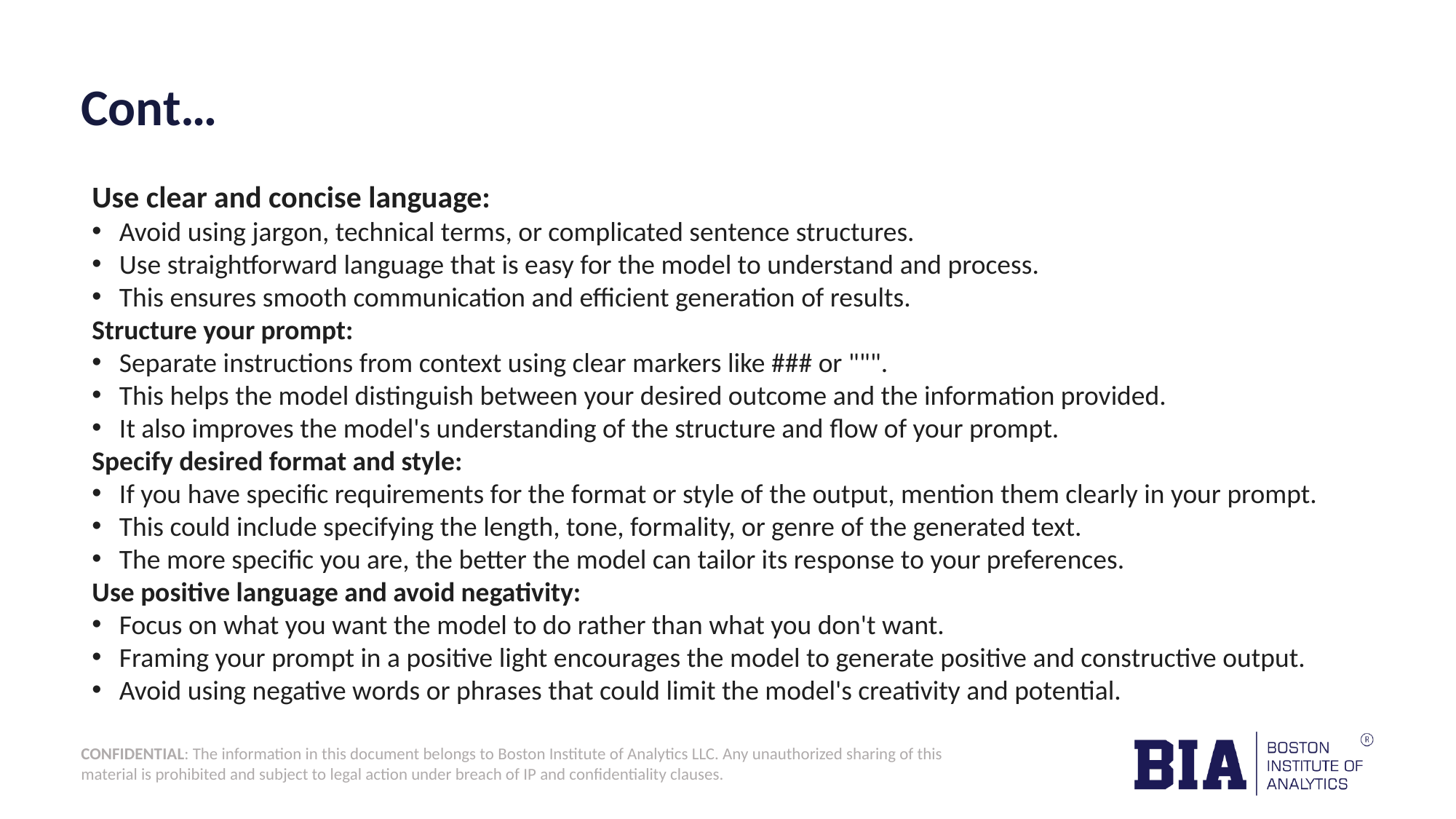

# Cont…
Use clear and concise language:
Avoid using jargon, technical terms, or complicated sentence structures.
Use straightforward language that is easy for the model to understand and process.
This ensures smooth communication and efficient generation of results.
Structure your prompt:
Separate instructions from context using clear markers like ### or """.
This helps the model distinguish between your desired outcome and the information provided.
It also improves the model's understanding of the structure and flow of your prompt.
Specify desired format and style:
If you have specific requirements for the format or style of the output, mention them clearly in your prompt.
This could include specifying the length, tone, formality, or genre of the generated text.
The more specific you are, the better the model can tailor its response to your preferences.
Use positive language and avoid negativity:
Focus on what you want the model to do rather than what you don't want.
Framing your prompt in a positive light encourages the model to generate positive and constructive output.
Avoid using negative words or phrases that could limit the model's creativity and potential.